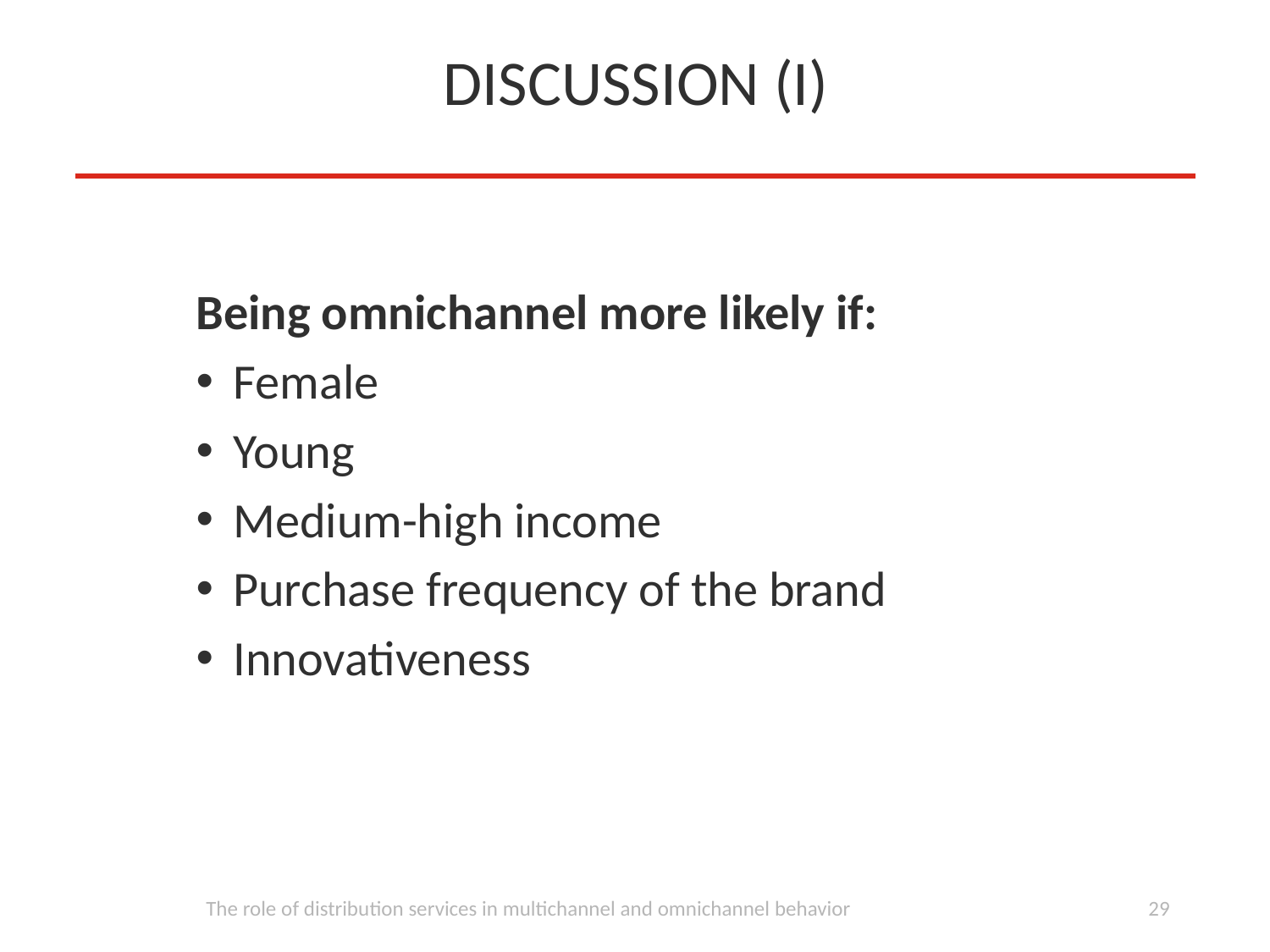

# DISCUSSION (I)
Being omnichannel more likely if:
Female
Young
Medium-high income
Purchase frequency of the brand
Innovativeness

The role of distribution services in multichannel and omnichannel behavior
29